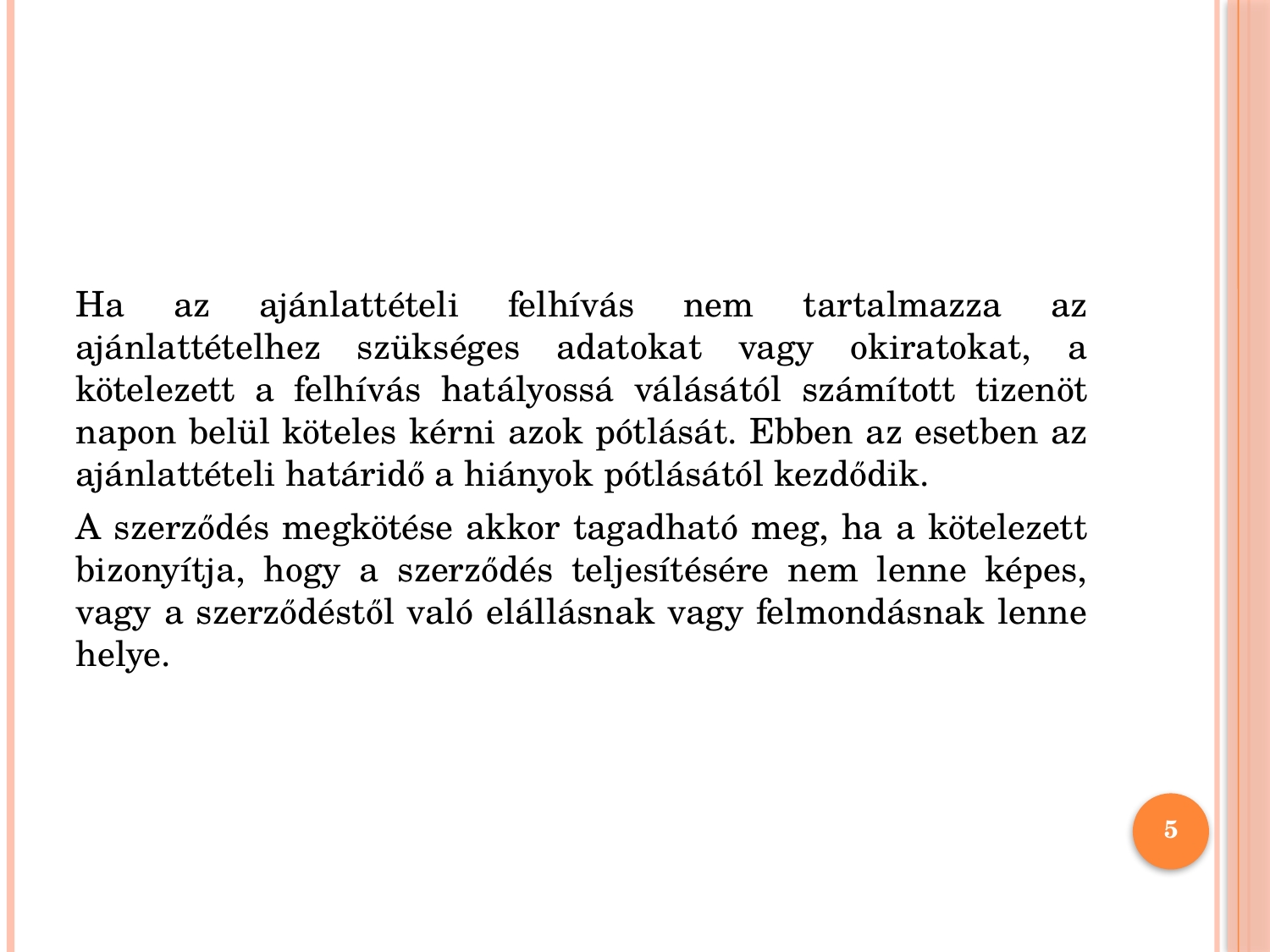

#

Ha az ajánlattételi felhívás nem tartalmazza az ajánlattételhez szükséges adatokat vagy okiratokat, a kötelezett a felhívás hatályossá válásától számított tizenöt napon belül köteles kérni azok pótlását. Ebben az esetben az ajánlattételi határidő a hiányok pótlásától kezdődik.
A szerződés megkötése akkor tagadható meg, ha a kötelezett bizonyítja, hogy a szerződés teljesítésére nem lenne képes, vagy a szerződéstől való elállásnak vagy felmondásnak lenne helye.

5